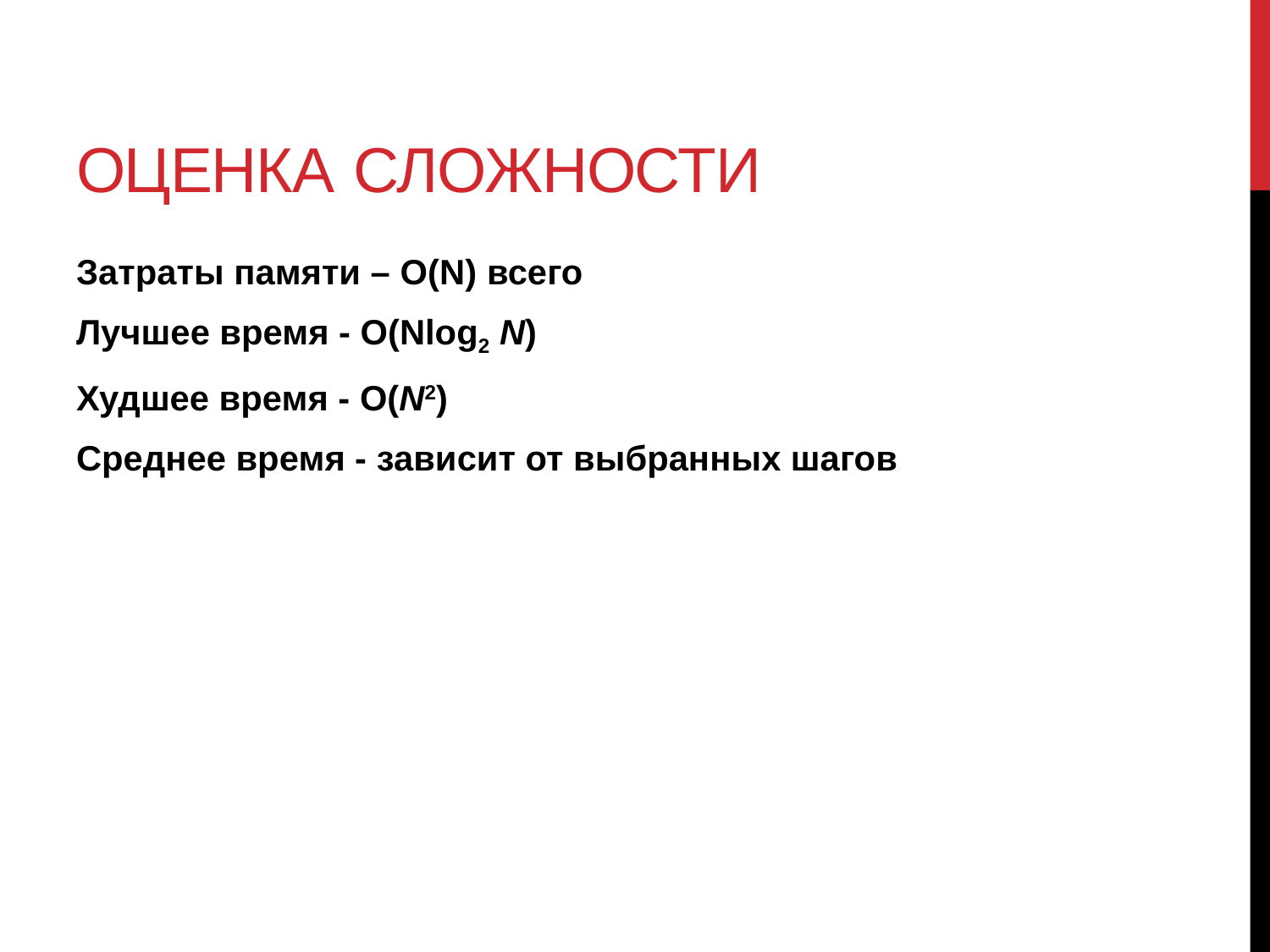

# Оценка сложности
Затраты памяти – O(N) всего
Лучшее время - O(Nlog2 N)
Худшее время - O(N2)
Среднее время - зависит от выбранных шагов